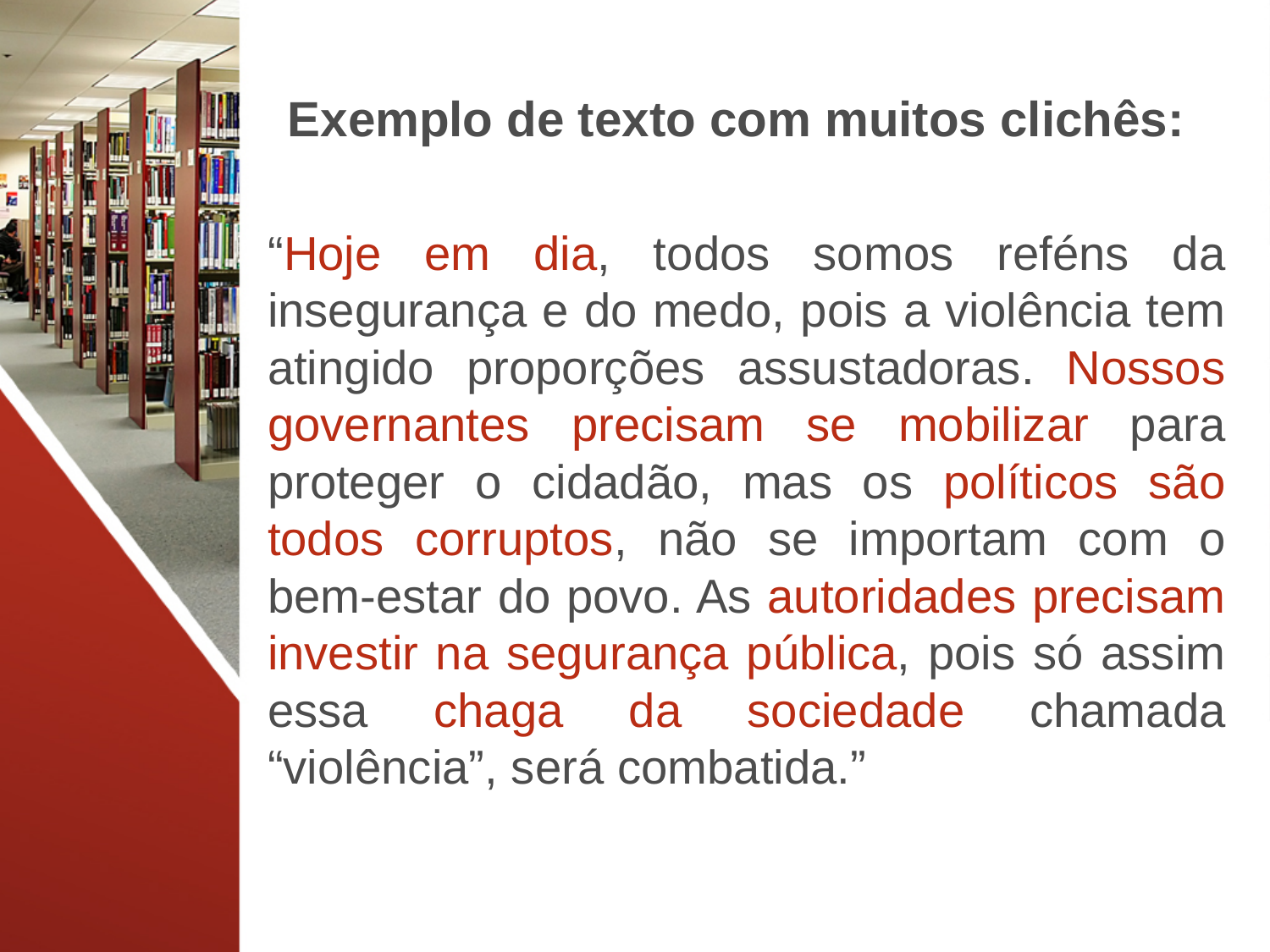

# Exemplo de texto com muitos clichês:
“Hoje em dia, todos somos reféns da insegurança e do medo, pois a violência tem atingido proporções assustadoras. Nossos governantes precisam se mobilizar para proteger o cidadão, mas os políticos são todos corruptos, não se importam com o bem-estar do povo. As autoridades precisam investir na segurança pública, pois só assim essa chaga da sociedade chamada “violência”, será combatida.”